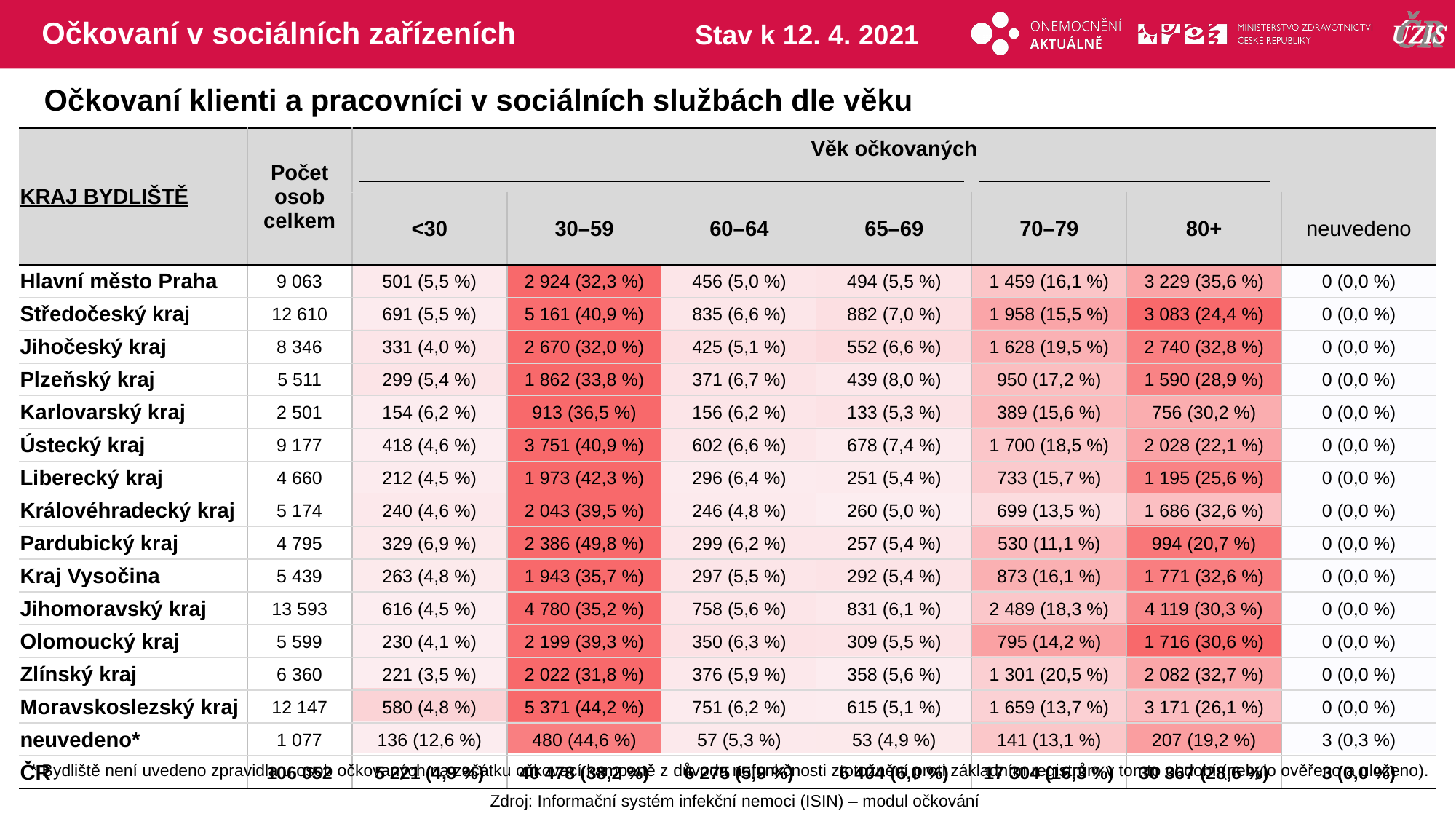

# Očkovaní v sociálních zařízeních
Stav k 12. 4. 2021
Očkovaní klienti a pracovníci v sociálních službách dle věku
| KRAJ BYDLIŠTĚ | Počet osob celkem | Věk očkovaných |  |  |  |  |  |  |
| --- | --- | --- | --- | --- | --- | --- | --- | --- |
|  |  | <30 | 30–59 | 60–64 | 65–69 | 70–79 | 80+ | neuvedeno |
| Hlavní město Praha | 9 063 | 501 (5,5 %) | 2 924 (32,3 %) | 456 (5,0 %) | 494 (5,5 %) | 1 459 (16,1 %) | 3 229 (35,6 %) | 0 (0,0 %) |
| Středočeský kraj | 12 610 | 691 (5,5 %) | 5 161 (40,9 %) | 835 (6,6 %) | 882 (7,0 %) | 1 958 (15,5 %) | 3 083 (24,4 %) | 0 (0,0 %) |
| Jihočeský kraj | 8 346 | 331 (4,0 %) | 2 670 (32,0 %) | 425 (5,1 %) | 552 (6,6 %) | 1 628 (19,5 %) | 2 740 (32,8 %) | 0 (0,0 %) |
| Plzeňský kraj | 5 511 | 299 (5,4 %) | 1 862 (33,8 %) | 371 (6,7 %) | 439 (8,0 %) | 950 (17,2 %) | 1 590 (28,9 %) | 0 (0,0 %) |
| Karlovarský kraj | 2 501 | 154 (6,2 %) | 913 (36,5 %) | 156 (6,2 %) | 133 (5,3 %) | 389 (15,6 %) | 756 (30,2 %) | 0 (0,0 %) |
| Ústecký kraj | 9 177 | 418 (4,6 %) | 3 751 (40,9 %) | 602 (6,6 %) | 678 (7,4 %) | 1 700 (18,5 %) | 2 028 (22,1 %) | 0 (0,0 %) |
| Liberecký kraj | 4 660 | 212 (4,5 %) | 1 973 (42,3 %) | 296 (6,4 %) | 251 (5,4 %) | 733 (15,7 %) | 1 195 (25,6 %) | 0 (0,0 %) |
| Královéhradecký kraj | 5 174 | 240 (4,6 %) | 2 043 (39,5 %) | 246 (4,8 %) | 260 (5,0 %) | 699 (13,5 %) | 1 686 (32,6 %) | 0 (0,0 %) |
| Pardubický kraj | 4 795 | 329 (6,9 %) | 2 386 (49,8 %) | 299 (6,2 %) | 257 (5,4 %) | 530 (11,1 %) | 994 (20,7 %) | 0 (0,0 %) |
| Kraj Vysočina | 5 439 | 263 (4,8 %) | 1 943 (35,7 %) | 297 (5,5 %) | 292 (5,4 %) | 873 (16,1 %) | 1 771 (32,6 %) | 0 (0,0 %) |
| Jihomoravský kraj | 13 593 | 616 (4,5 %) | 4 780 (35,2 %) | 758 (5,6 %) | 831 (6,1 %) | 2 489 (18,3 %) | 4 119 (30,3 %) | 0 (0,0 %) |
| Olomoucký kraj | 5 599 | 230 (4,1 %) | 2 199 (39,3 %) | 350 (6,3 %) | 309 (5,5 %) | 795 (14,2 %) | 1 716 (30,6 %) | 0 (0,0 %) |
| Zlínský kraj | 6 360 | 221 (3,5 %) | 2 022 (31,8 %) | 376 (5,9 %) | 358 (5,6 %) | 1 301 (20,5 %) | 2 082 (32,7 %) | 0 (0,0 %) |
| Moravskoslezský kraj | 12 147 | 580 (4,8 %) | 5 371 (44,2 %) | 751 (6,2 %) | 615 (5,1 %) | 1 659 (13,7 %) | 3 171 (26,1 %) | 0 (0,0 %) |
| neuvedeno\* | 1 077 | 136 (12,6 %) | 480 (44,6 %) | 57 (5,3 %) | 53 (4,9 %) | 141 (13,1 %) | 207 (19,2 %) | 3 (0,3 %) |
| ČR | 106 052 | 5 221 (4,9 %) | 40 478 (38,2 %) | 6 275 (5,9 %) | 6 404 (6,0 %) | 17 304 (16,3 %) | 30 367 (28,6 %) | 3 (0,0 %) |
|  |  |  |
| --- | --- | --- |
|  |  |  |  |  |  |  |
| --- | --- | --- | --- | --- | --- | --- |
|  |  |  |  |  |  |  |
|  |  |  |  |  |  |  |
|  |  |  |  |  |  |  |
|  |  |  |  |  |  |  |
|  |  |  |  |  |  |  |
|  |  |  |  |  |  |  |
|  |  |  |  |  |  |  |
|  |  |  |  |  |  |  |
|  |  |  |  |  |  |  |
|  |  |  |  |  |  |  |
|  |  |  |  |  |  |  |
|  |  |  |  |  |  |  |
|  |  |  |  |  |  |  |
|  |  |  |  |  |  |  |
|  |  |  |  |  |  |  |
* Bydliště není uvedeno zpravidla u osob očkovaných na začátku očkovací kampaně z důvodu nefunkčnosti ztotožnění proti základním registrům v tomto období (nebylo ověřeno a uloženo).
Zdroj: Informační systém infekční nemoci (ISIN) – modul očkování